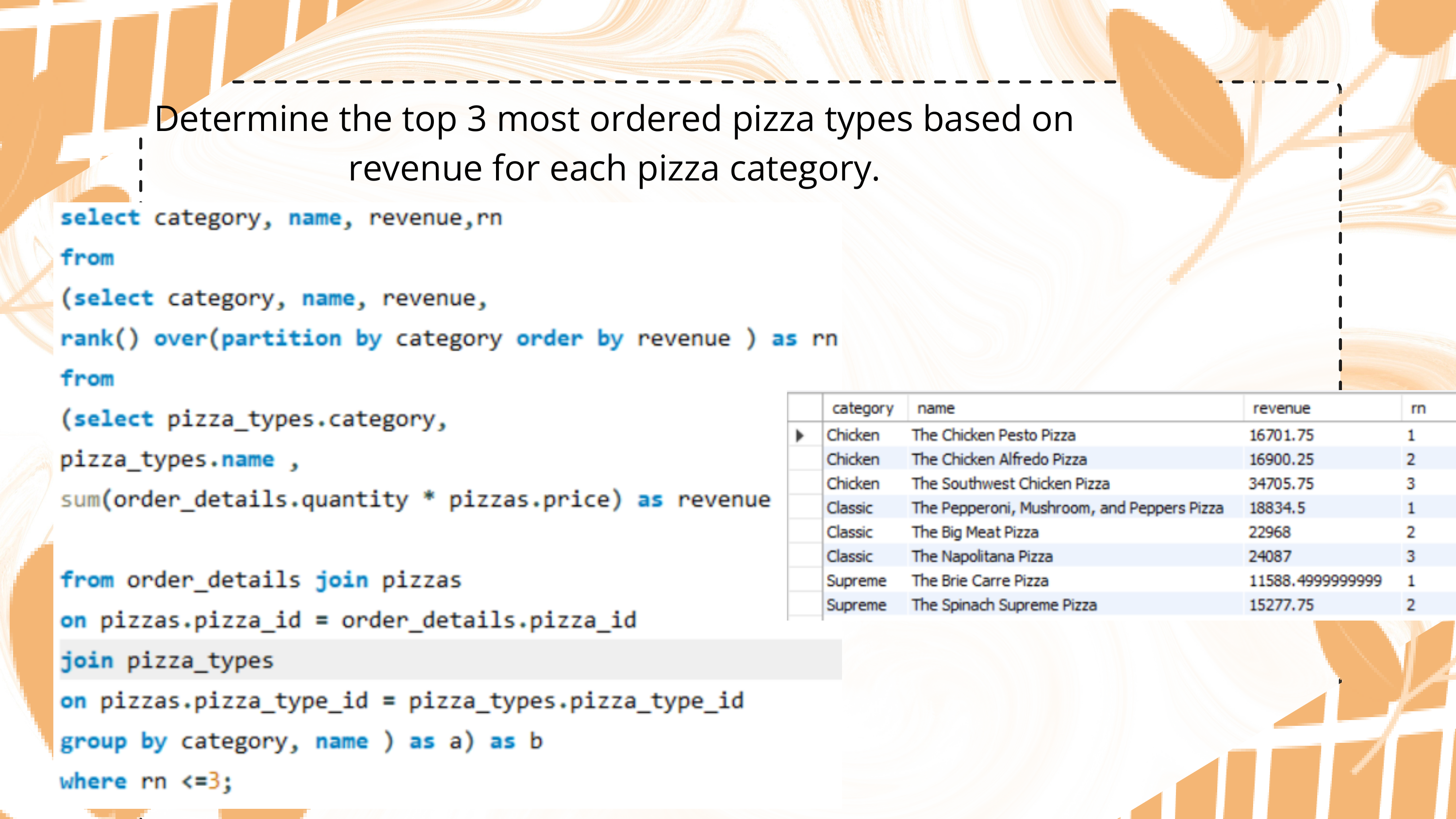

Retrieve the total number of orders placed.
Determine the top 3 most ordered pizza types based on revenue for each pizza category.